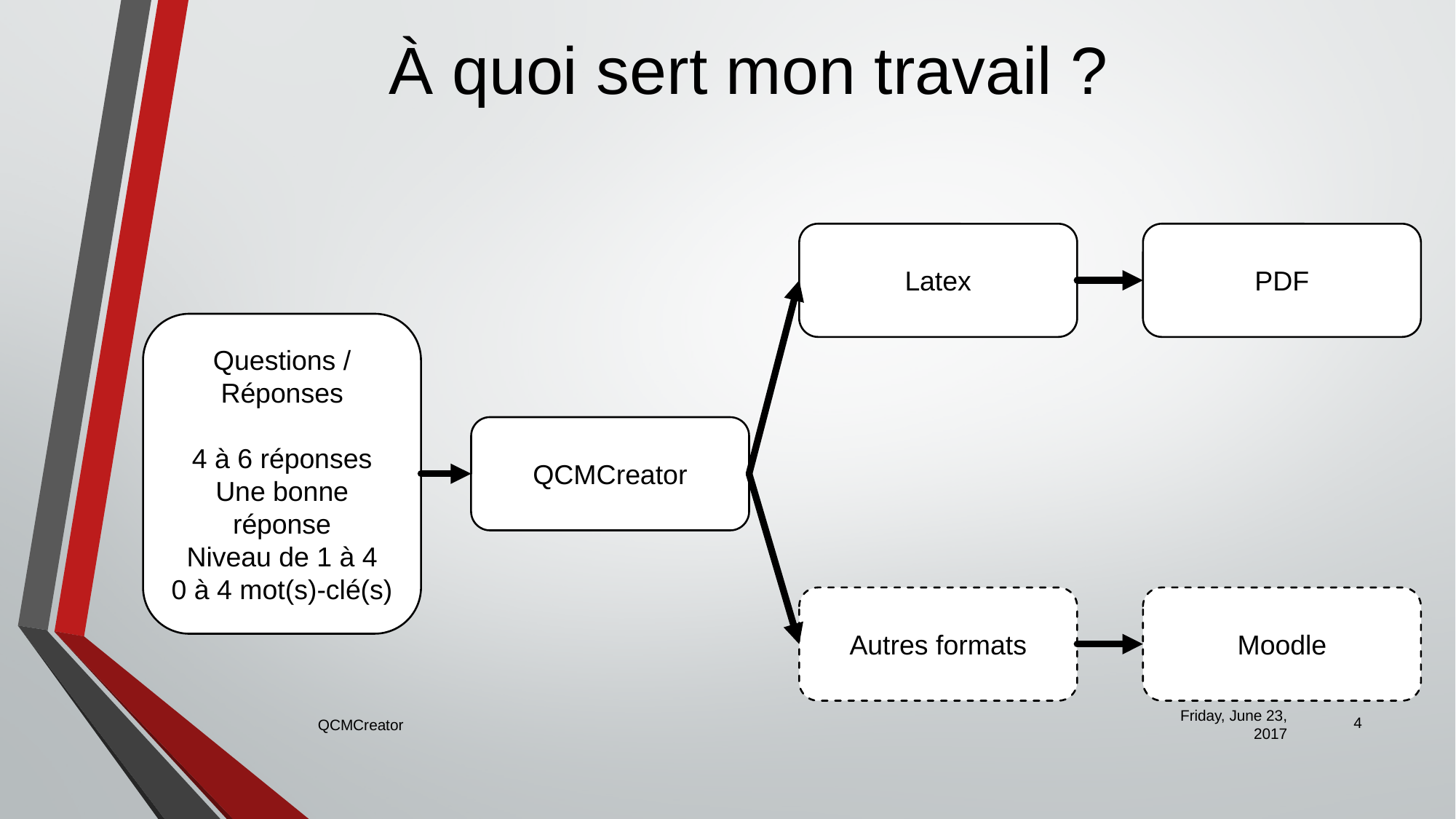

À quoi sert mon travail ?
PDF
Latex
Questions / Réponses

4 à 6 réponses
Une bonne réponse
Niveau de 1 à 4
0 à 4 mot(s)-clé(s)
QCMCreator
Autres formats
Moodle
4
QCMCreator
Friday, June 23, 2017